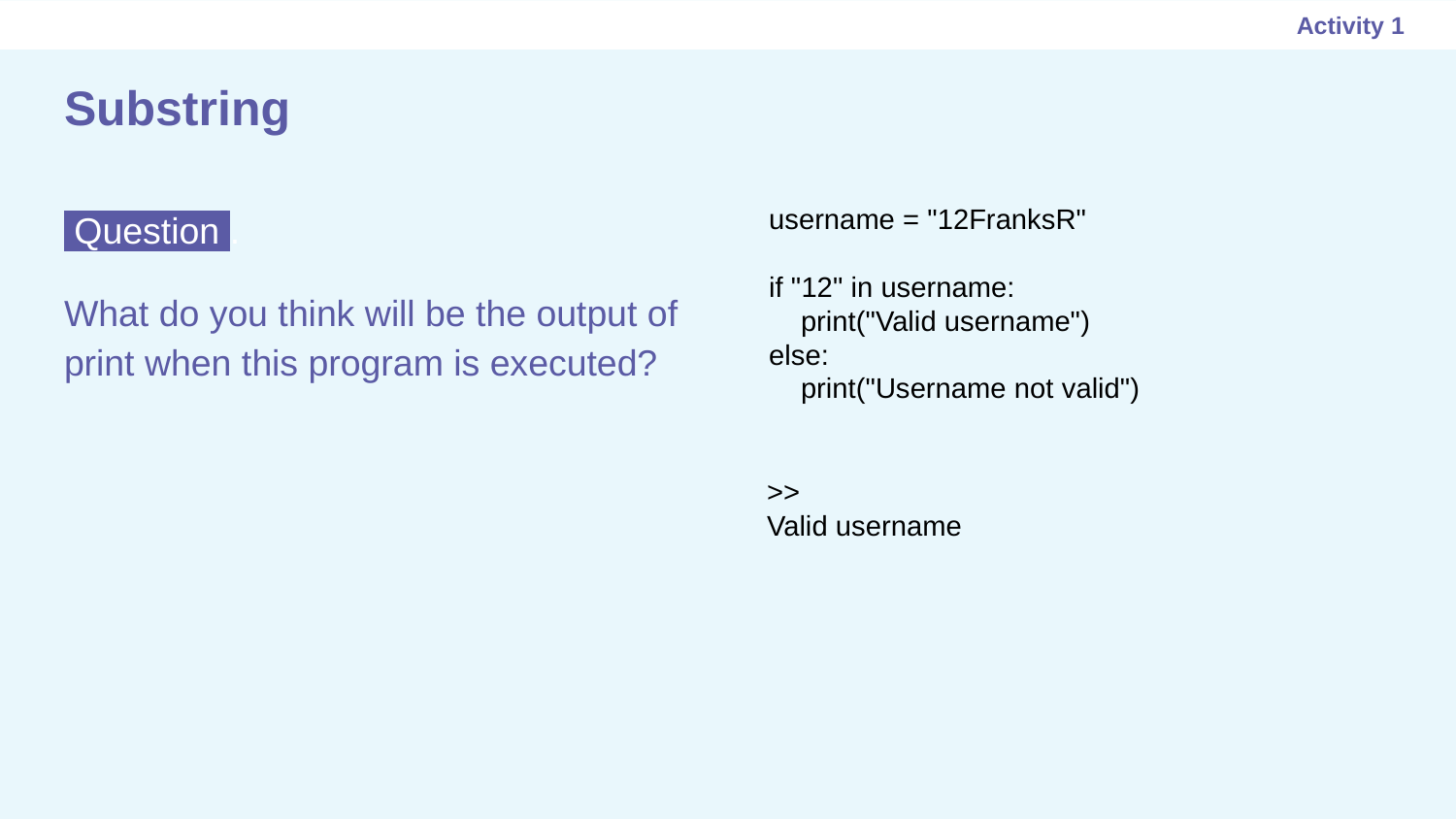

Activity 1
# Substring
username = "12FranksR"

if "12" in username:
    print("Valid username")
else:
    print("Username not valid")

 Question .
What do you think will be the output of print when this program is executed?
>>
Valid username